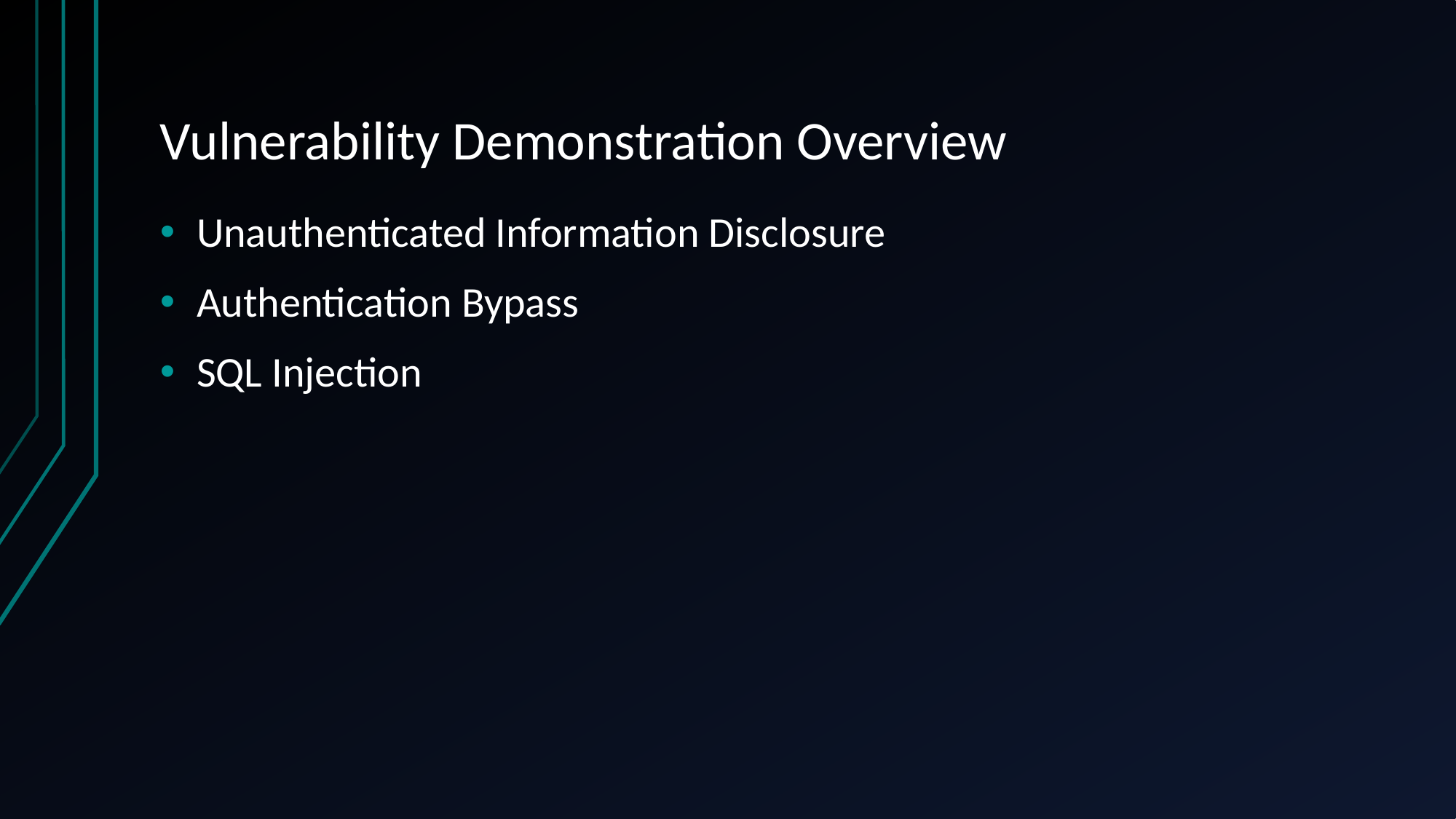

# Vulnerability Demonstration Overview
Unauthenticated Information Disclosure
Authentication Bypass
SQL Injection